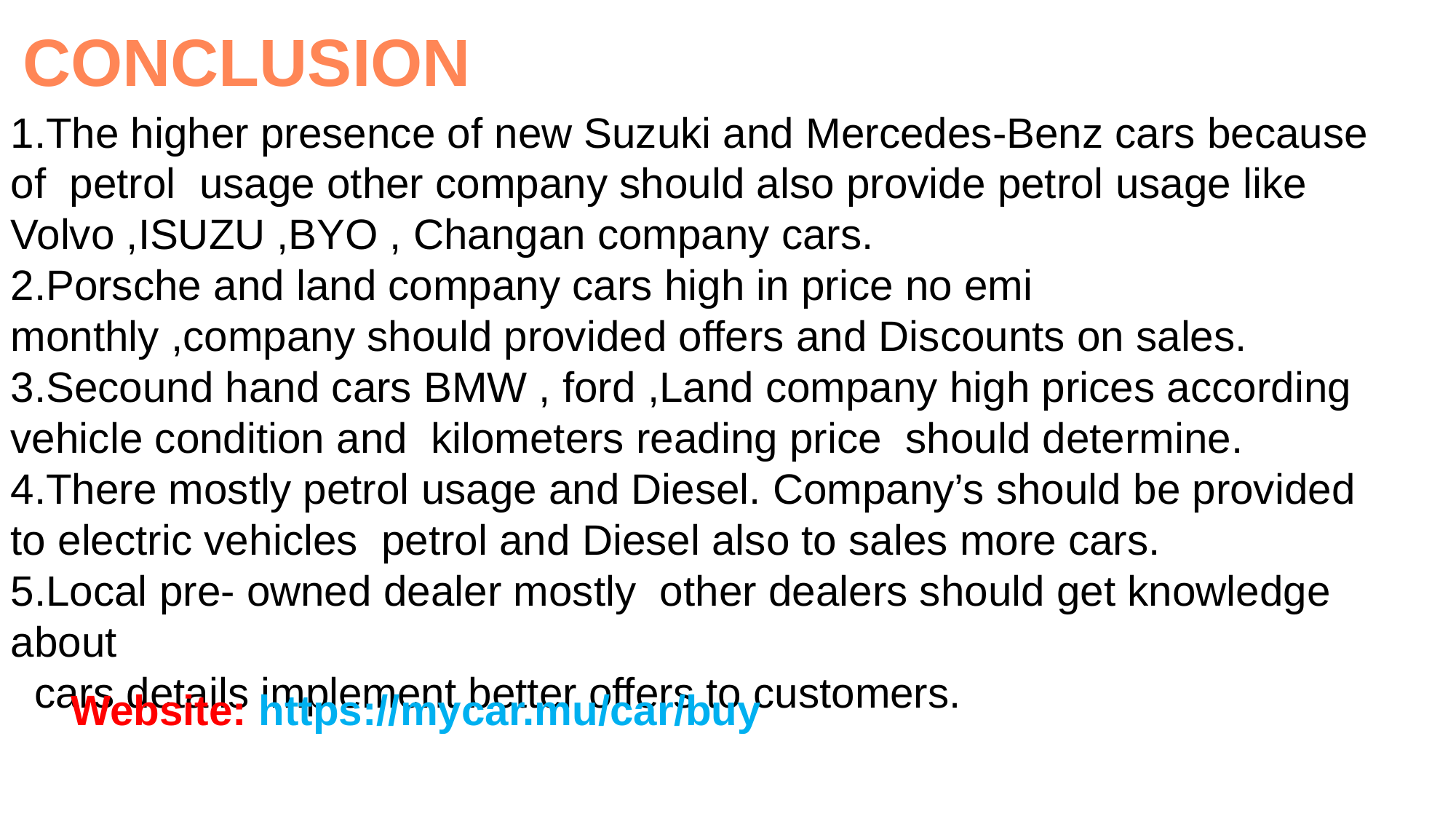

# CONCLUSION
1.The higher presence of new Suzuki and Mercedes-Benz cars because of  petrol  usage other company should also provide petrol usage like  Volvo ,ISUZU ,BYO , Changan company cars.
2.Porsche and land company cars high in price no emi monthly ,company should provided offers and Discounts on sales.
3.Secound hand cars BMW , ford ,Land company high prices according vehicle condition and  kilometers reading price  should determine.
4.There mostly petrol usage and Diesel. Company’s should be provided to electric vehicles  petrol and Diesel also to sales more cars.
5.Local pre- owned dealer mostly  other dealers should get knowledge about
  cars details implement better offers to customers.
Website: https://mycar.mu/car/buy